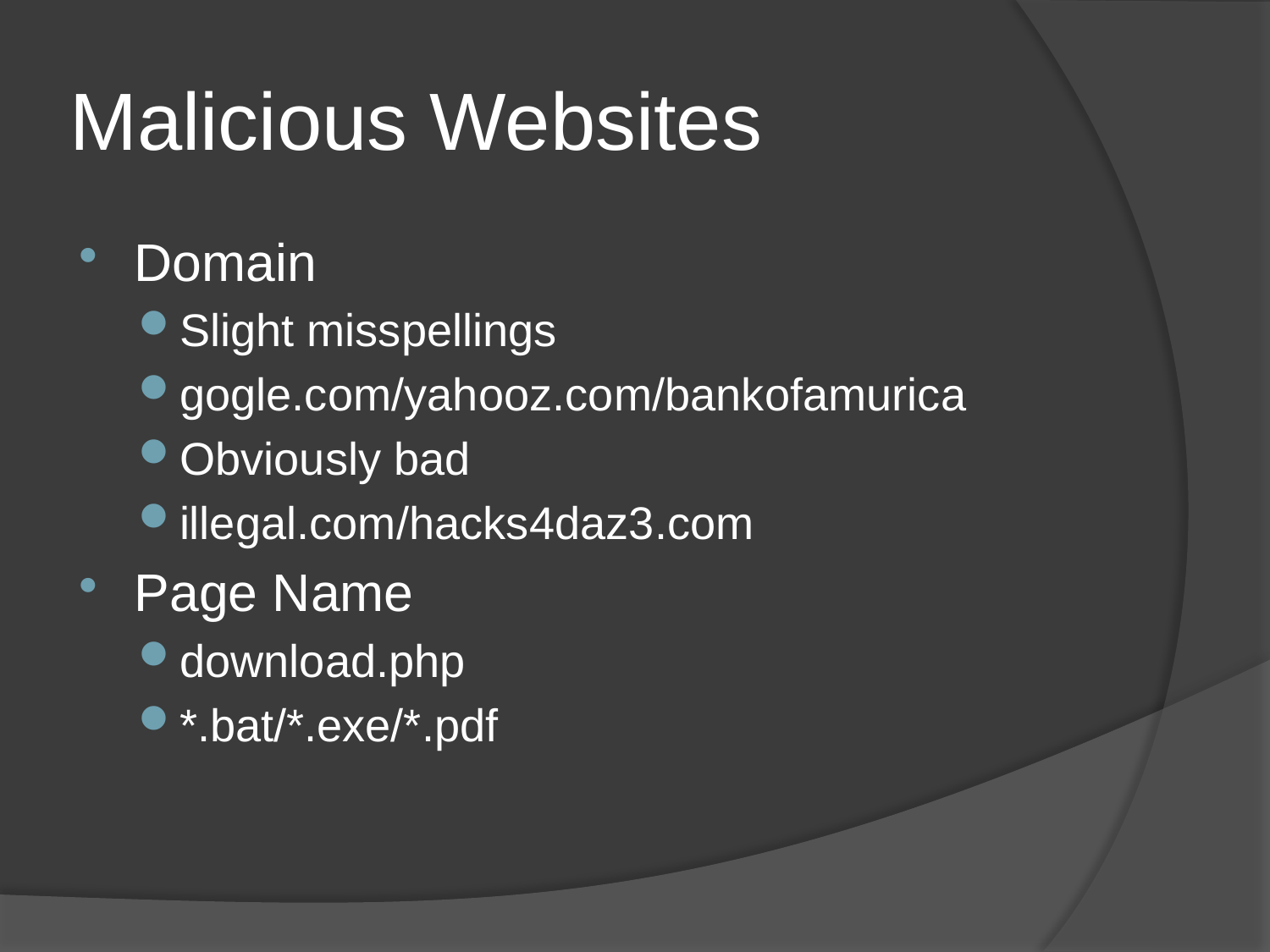

# Malicious Websites
Domain
Slight misspellings
gogle.com/yahooz.com/bankofamurica
Obviously bad
illegal.com/hacks4daz3.com
Page Name
download.php
*.bat/*.exe/*.pdf